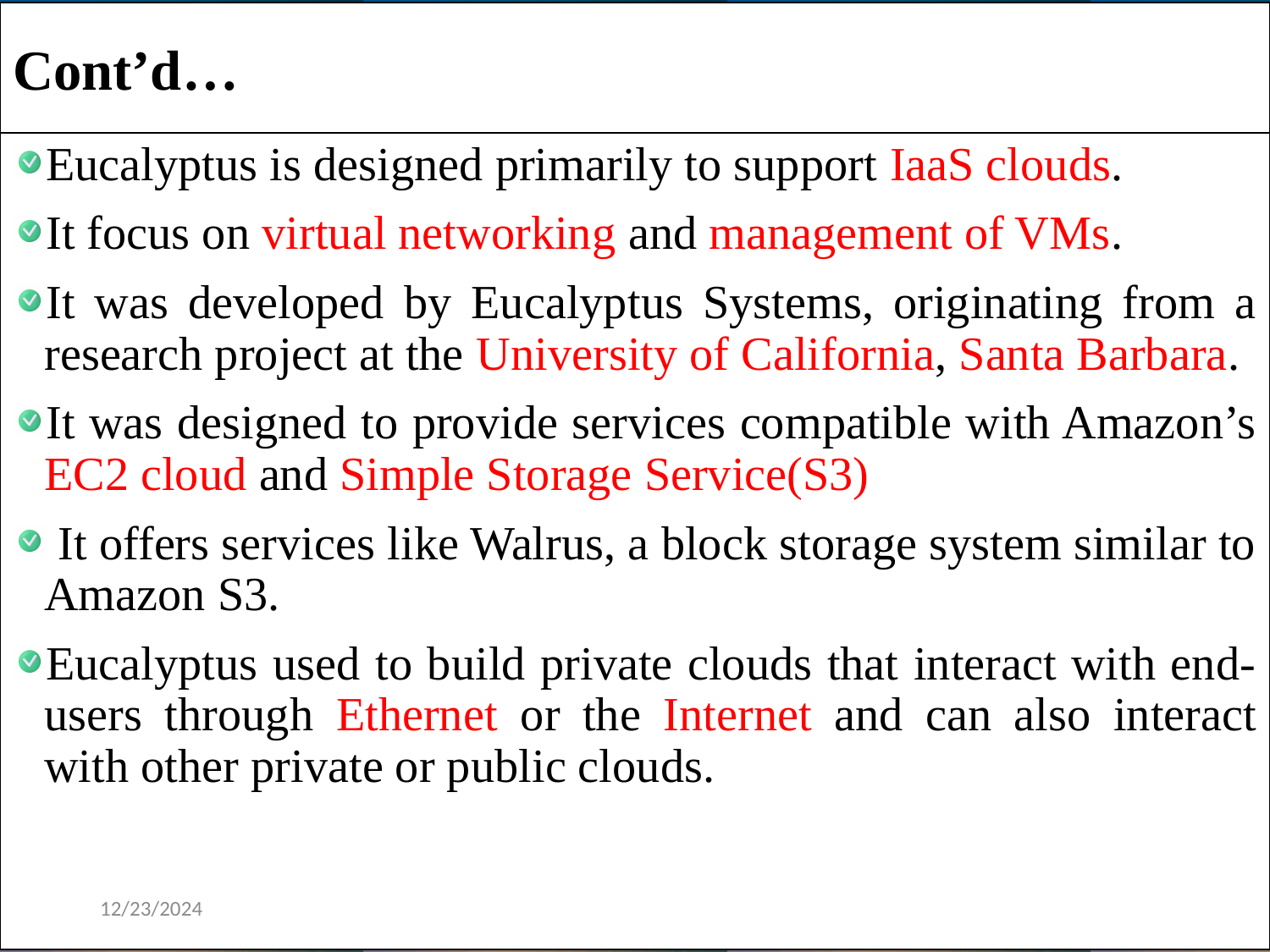

# Cont’d…
Eucalyptus is designed primarily to support IaaS clouds.
It focus on virtual networking and management of VMs.
It was developed by Eucalyptus Systems, originating from a research project at the University of California, Santa Barbara.
It was designed to provide services compatible with Amazon’s EC2 cloud and Simple Storage Service(S3)
 It offers services like Walrus, a block storage system similar to Amazon S3.
Eucalyptus used to build private clouds that interact with end-users through Ethernet or the Internet and can also interact with other private or public clouds.
12/23/2024
47